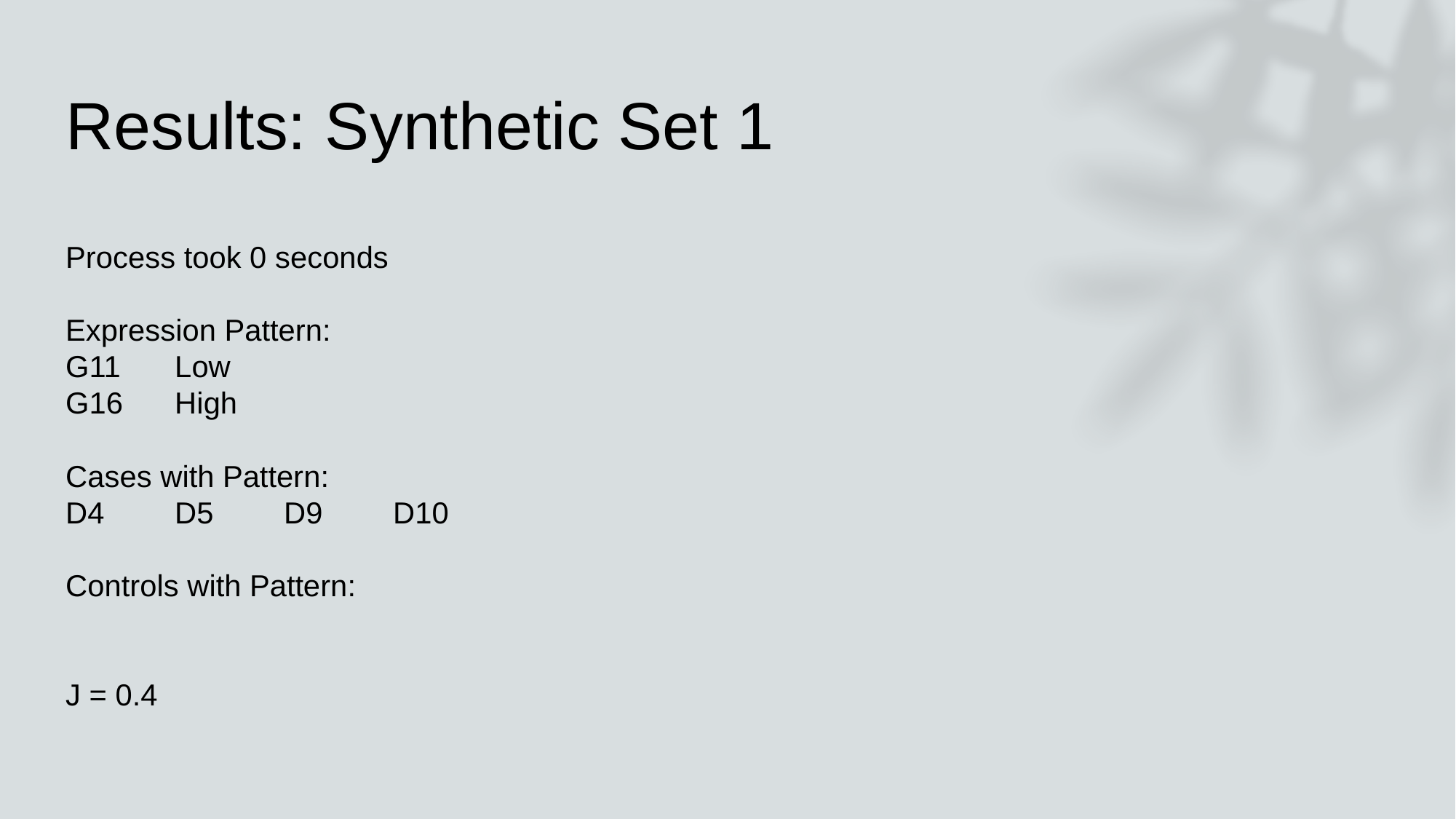

# Results: Synthetic Set 1
Process took 0 seconds

Expression Pattern:
G11	Low
G16	High

Cases with Pattern:
D4	D5	D9	D10

Controls with Pattern:

J = 0.4